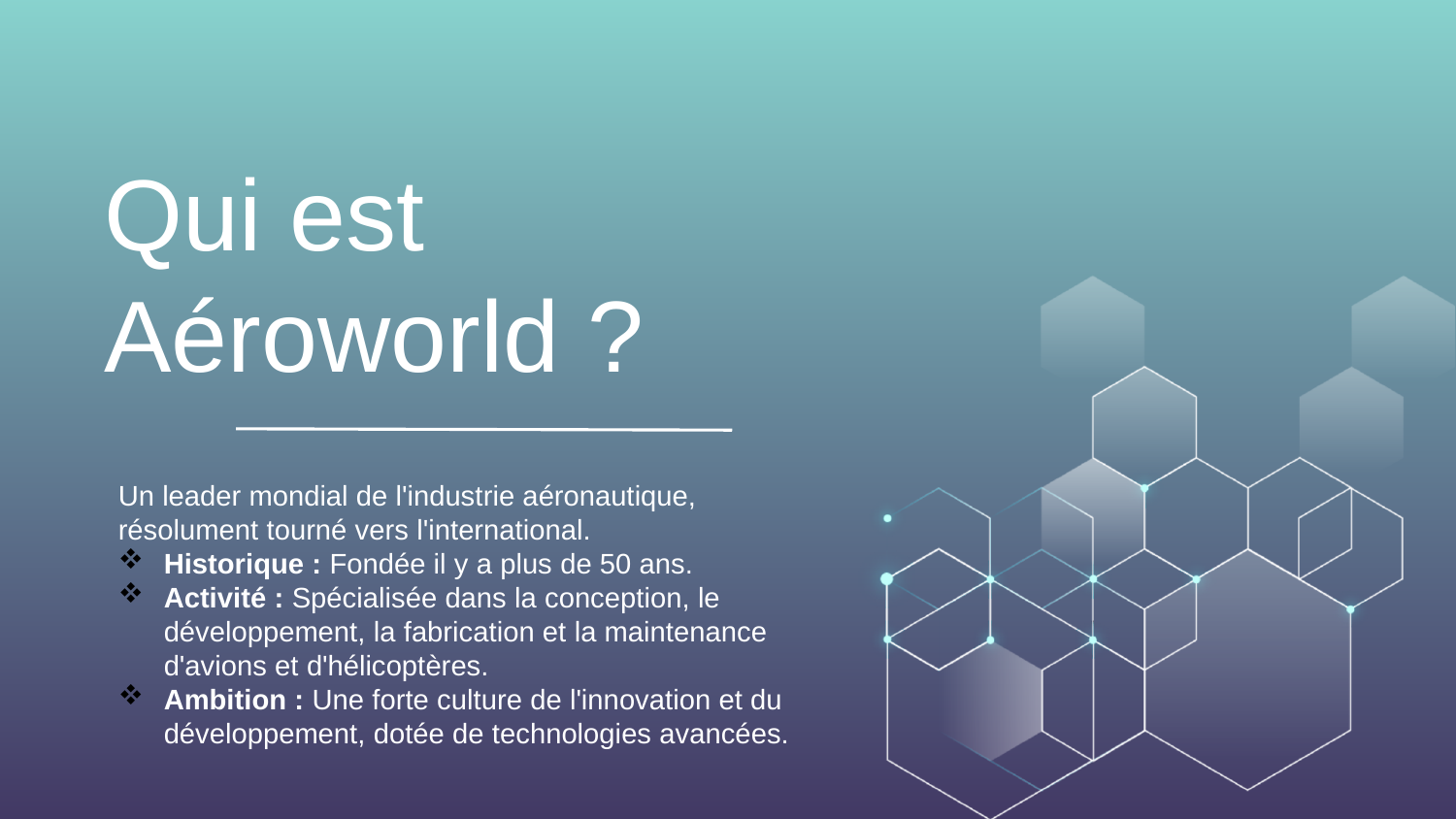

# Qui est Aéroworld ?
Un leader mondial de l'industrie aéronautique, résolument tourné vers l'international.
Historique : Fondée il y a plus de 50 ans.
Activité : Spécialisée dans la conception, le développement, la fabrication et la maintenance d'avions et d'hélicoptères.
Ambition : Une forte culture de l'innovation et du développement, dotée de technologies avancées.